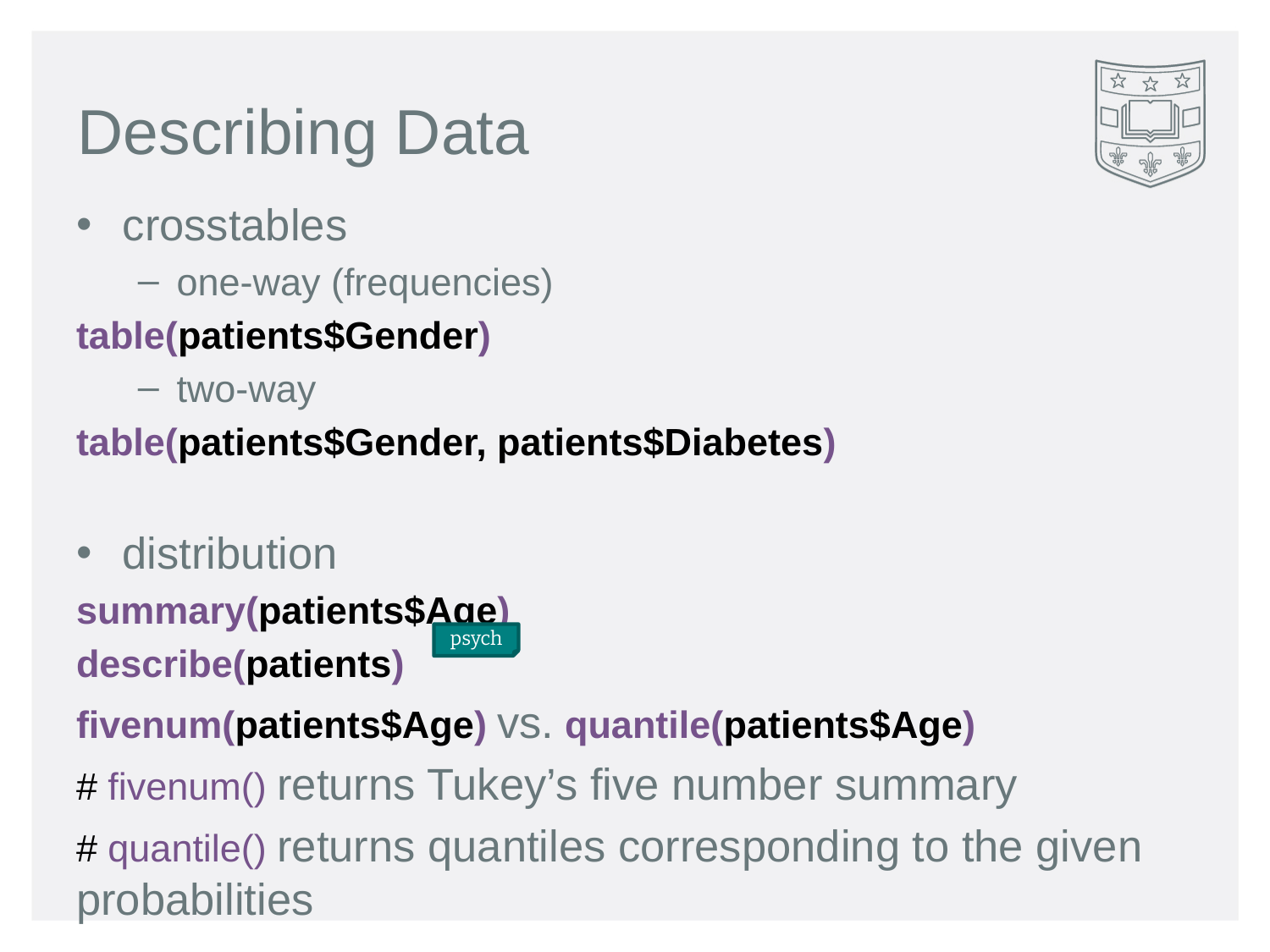

# Describing Data
crosstables
one-way (frequencies)
table(patients$Gender)
two-way
table(patients$Gender, patients$Diabetes)

distribution
summary(patients$Age)
describe(patients)
fivenum(patients$Age) vs. quantile(patients$Age)
# fivenum() returns Tukey’s five number summary
# quantile() returns quantiles corresponding to the given probabilities
psych